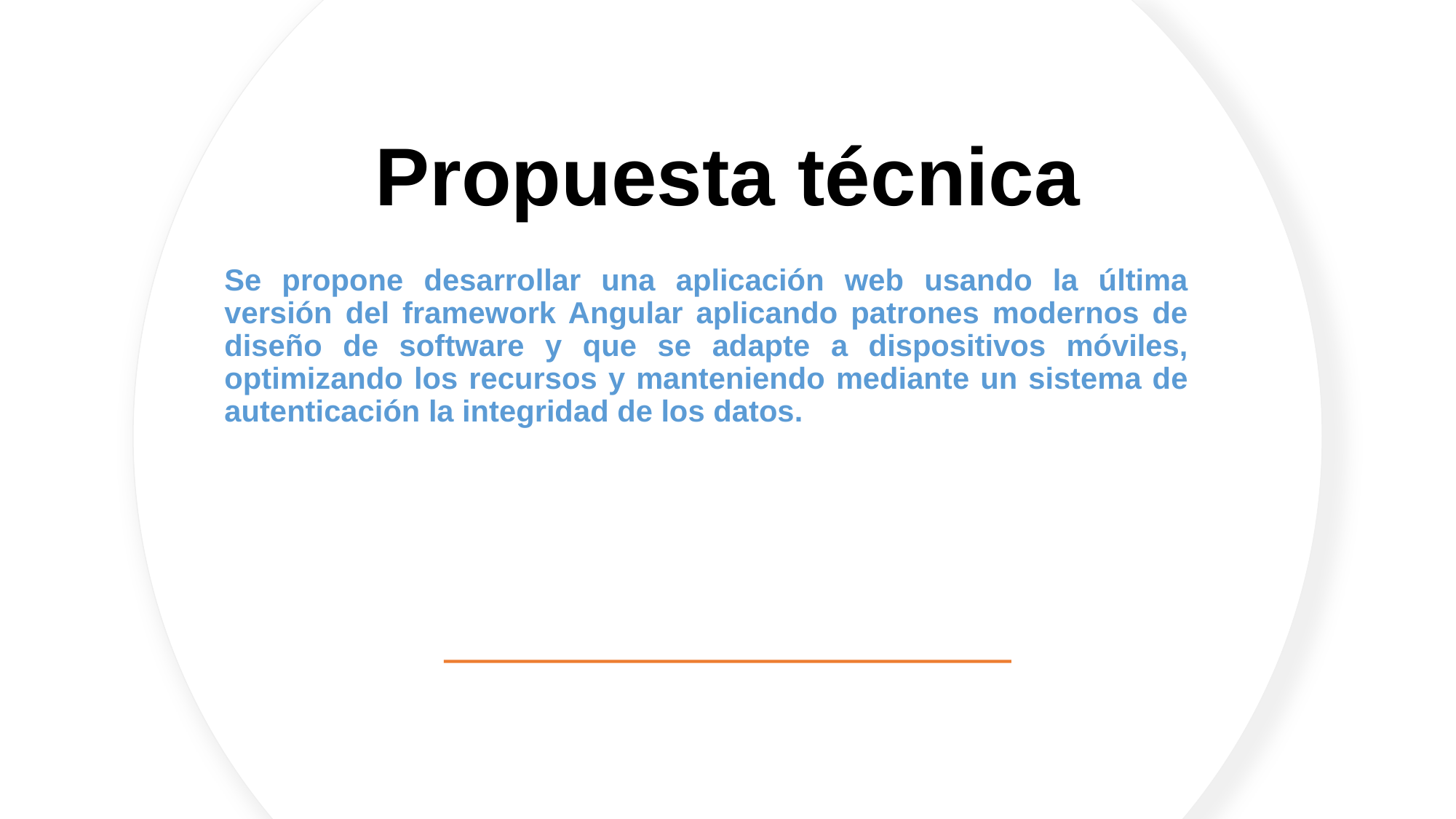

#
Propuesta técnica

Se propone desarrollar una aplicación web usando la última versión del framework Angular aplicando patrones modernos de diseño de software y que se adapte a dispositivos móviles, optimizando los recursos y manteniendo mediante un sistema de autenticación la integridad de los datos.